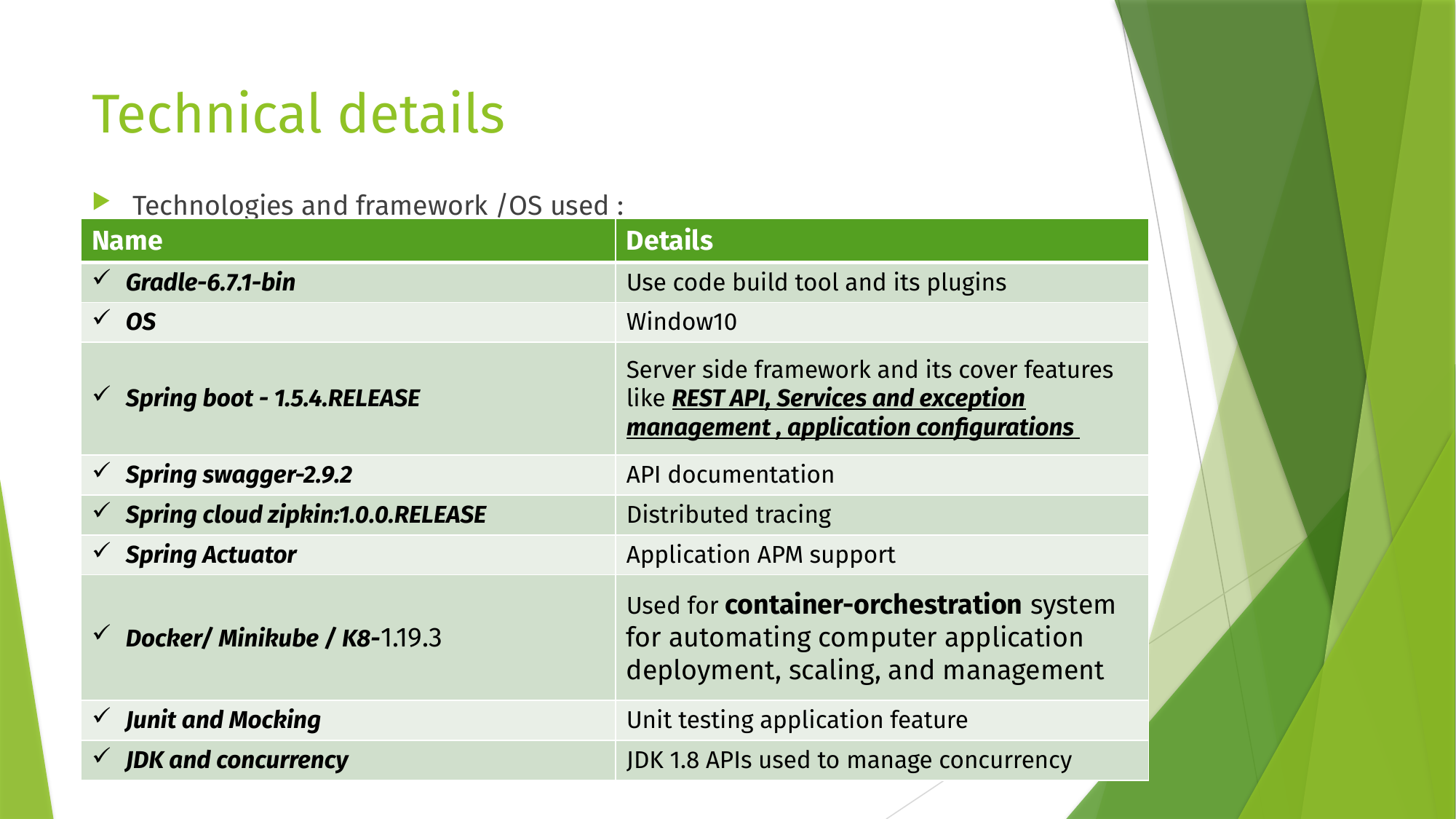

# Technical details
Technologies and framework /OS used :

| Name | Details |
| --- | --- |
| Gradle-6.7.1-bin | Use code build tool and its plugins |
| OS | Window10 |
| Spring boot - 1.5.4.RELEASE | Server side framework and its cover features like REST API, Services and exception management , application configurations |
| Spring swagger-2.9.2 | API documentation |
| Spring cloud zipkin:1.0.0.RELEASE | Distributed tracing |
| Spring Actuator | Application APM support |
| Docker/ Minikube / K8-1.19.3 | Used for container-orchestration system for automating computer application deployment, scaling, and management |
| Junit and Mocking | Unit testing application feature |
| JDK and concurrency | JDK 1.8 APIs used to manage concurrency |